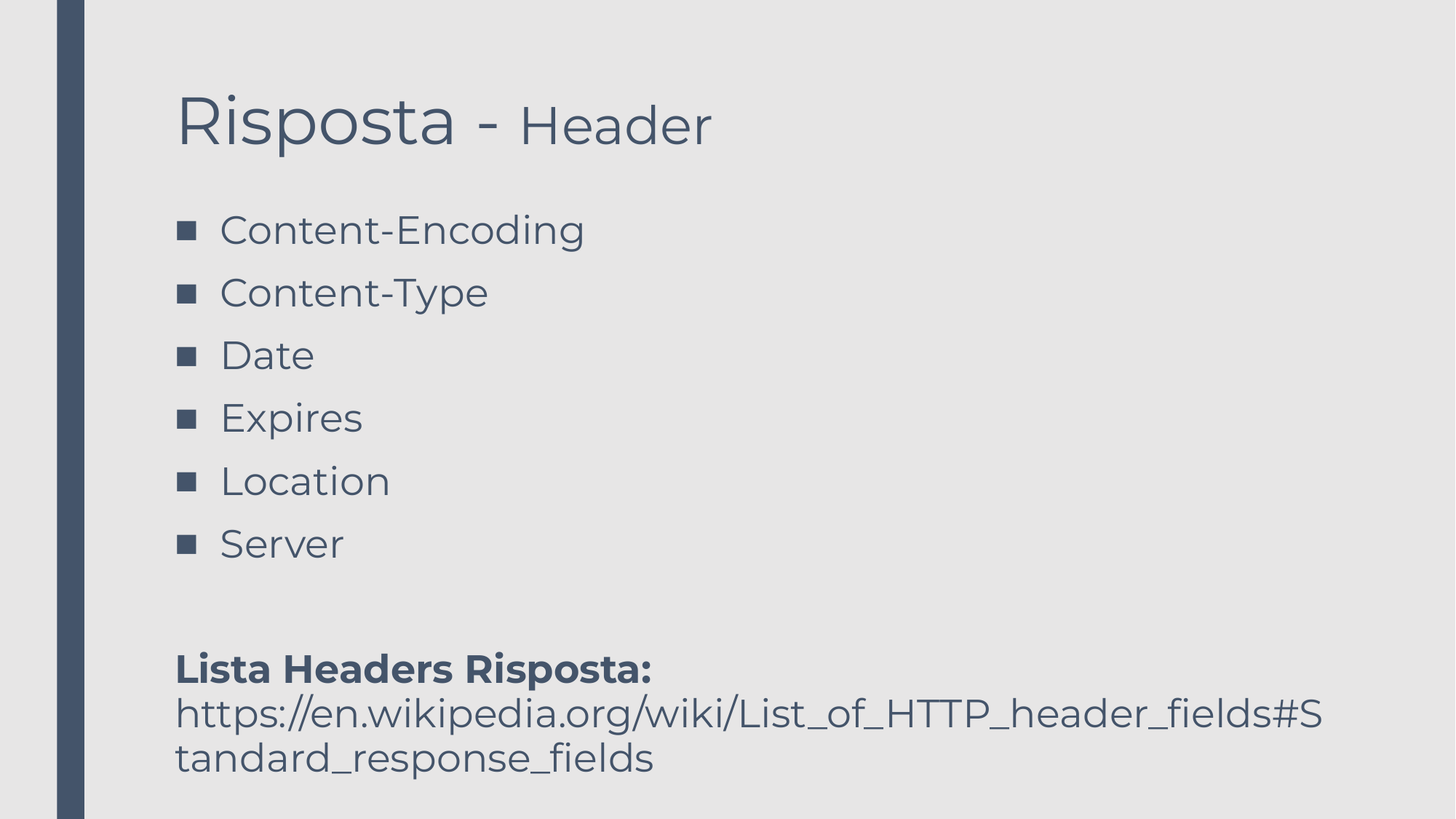

# Risposta - Header
Content-Encoding
Content-Type
Date
Expires
Location
Server

Lista Headers Risposta:
https://en.wikipedia.org/wiki/List_of_HTTP_header_fields#Standard_response_fields